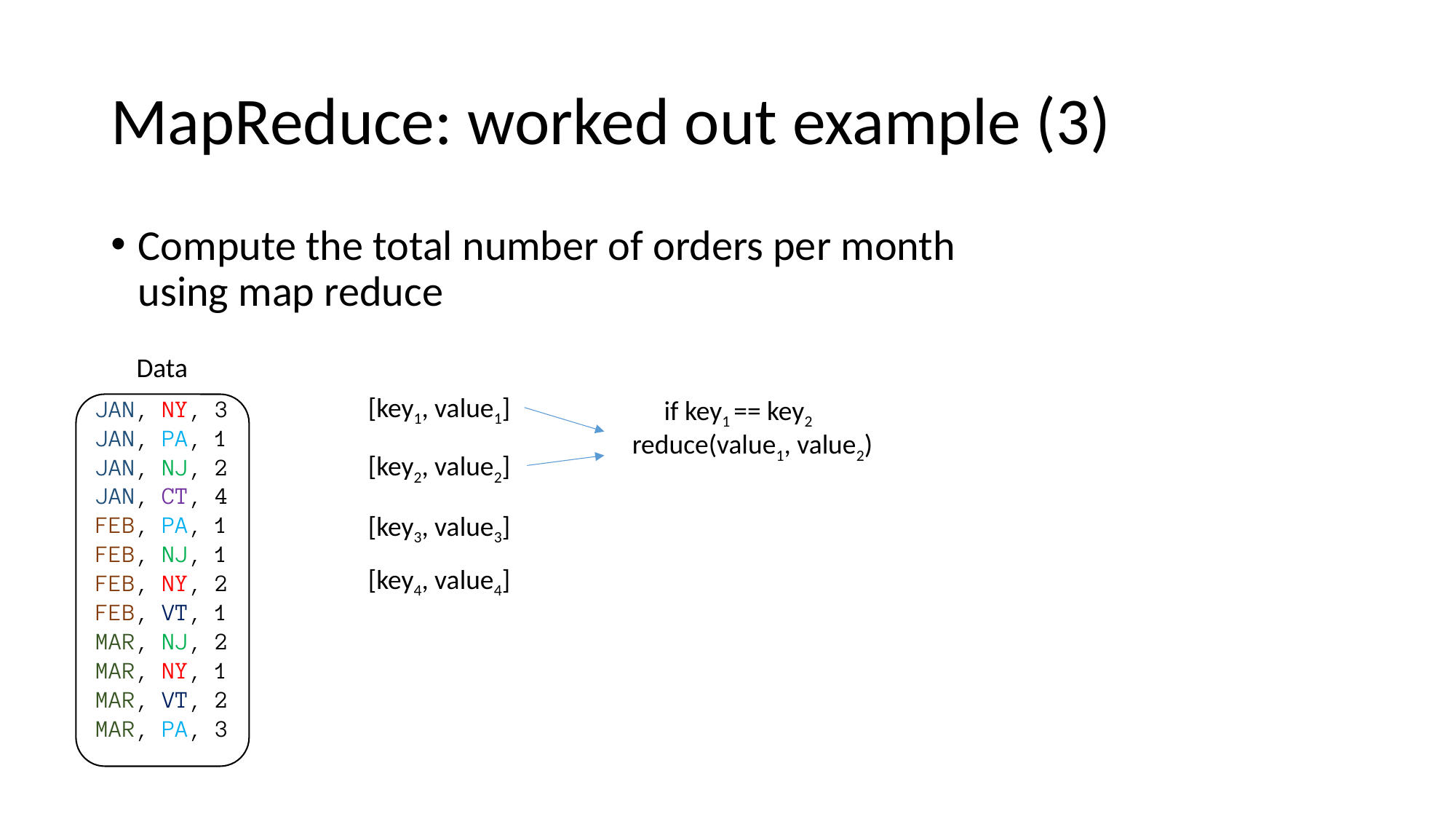

# MapReduce: worked out example (3)
Compute the total number of orders per month using map reduce
Data
[key1, value1]
if key1 == key2
JAN, NY, 3
JAN, PA, 1
JAN, NJ, 2
JAN, CT, 4
FEB, PA, 1
FEB, NJ, 1
FEB, NY, 2
FEB, VT, 1
MAR, NJ, 2
MAR, NY, 1
MAR, VT, 2
MAR, PA, 3

reduce(value1, value2)
[key2, value2]
[key3, value3]
[key4, value4]